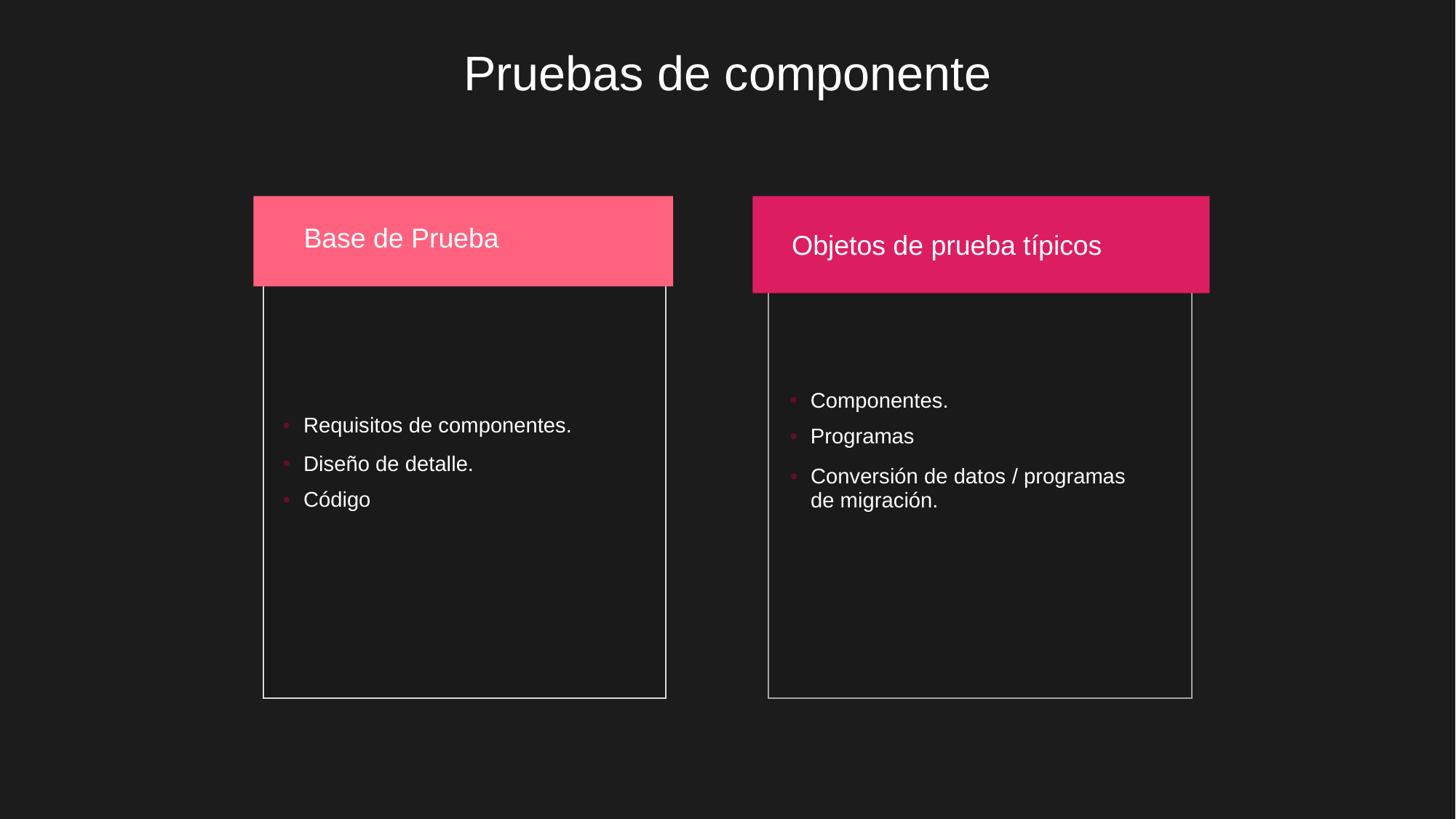

# Pruebas de componente

Base de Prueba
Objetos de prueba típicos

Componentes.
Programas
Requisitos de componentes.
Diseño de detalle.
Código
Conversión de datos / programas de migración.